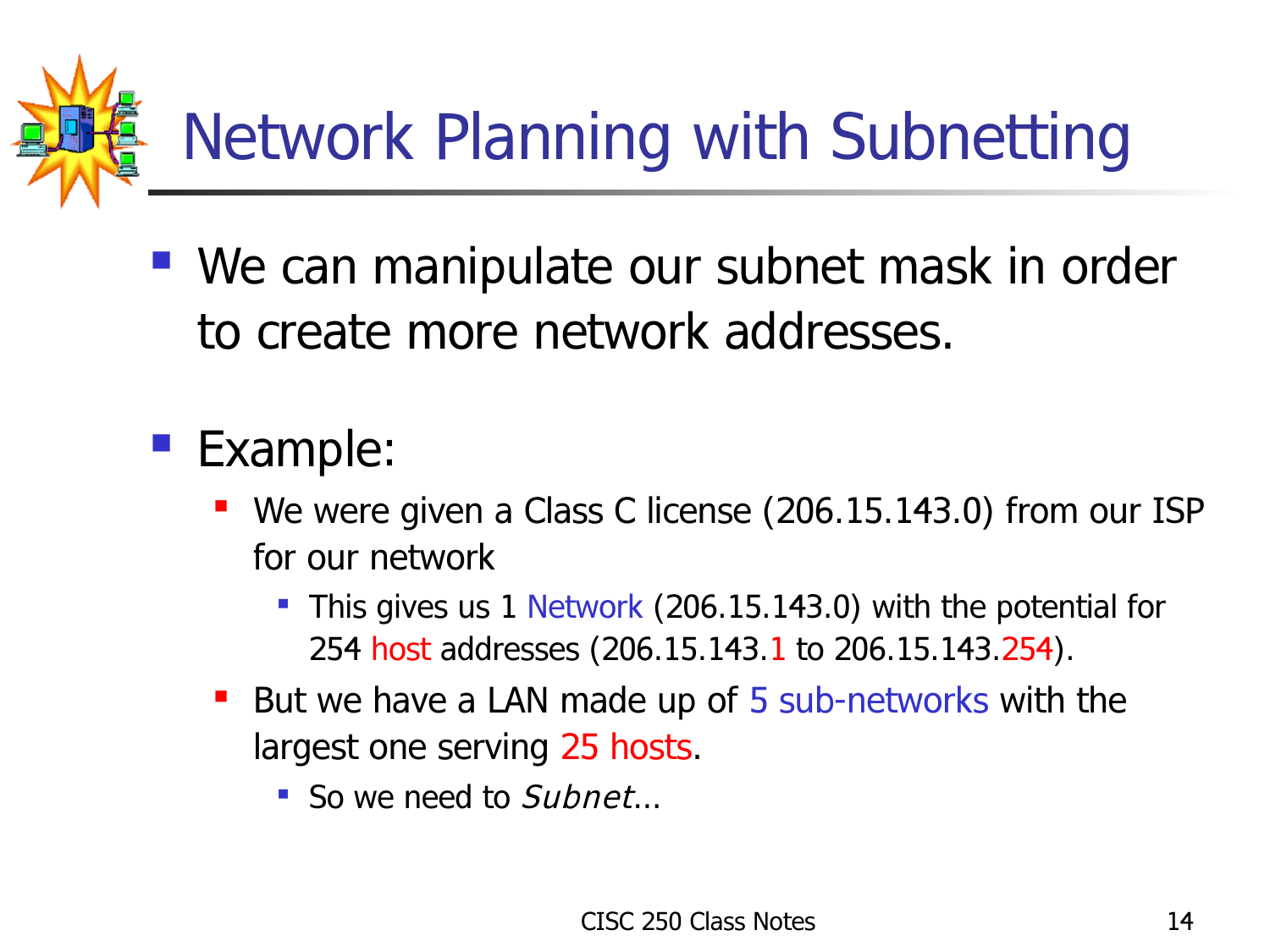

# Network Planning with Subnetting
We can manipulate our subnet mask in order to create more network addresses.

Example:
We were given a Class C license (206.15.143.0) from our ISP for our network
This gives us 1 Network (206.15.143.0) with the potential for 254 host addresses (206.15.143.1 to 206.15.143.254).
But we have a LAN made up of 5 sub-networks with the largest one serving 25 hosts.
So we need to Subnet...

CISC 250 Class Notes
14